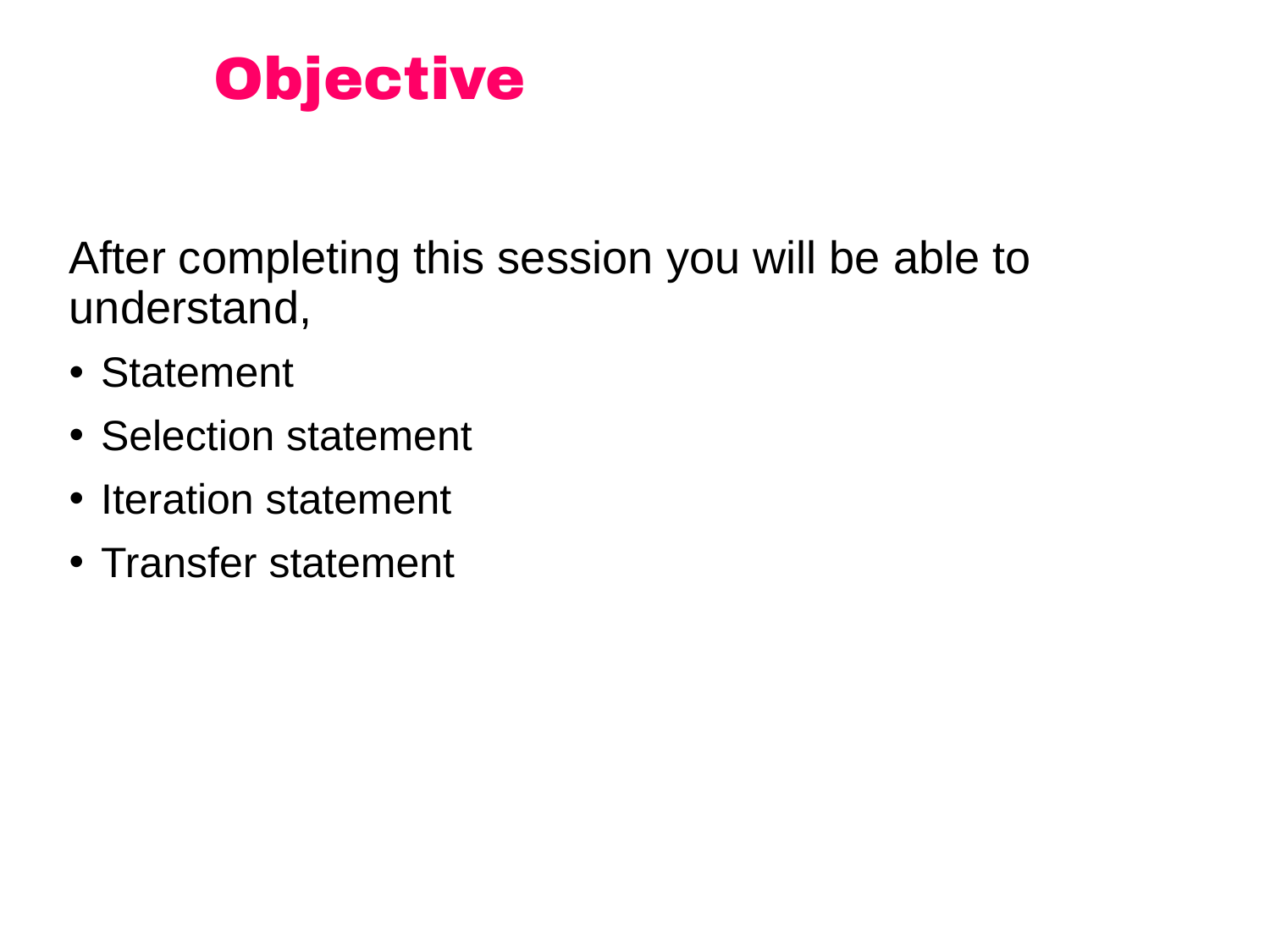

# Objective
After completing this session you will be able to understand,
Statement
Selection statement
Iteration statement
Transfer statement